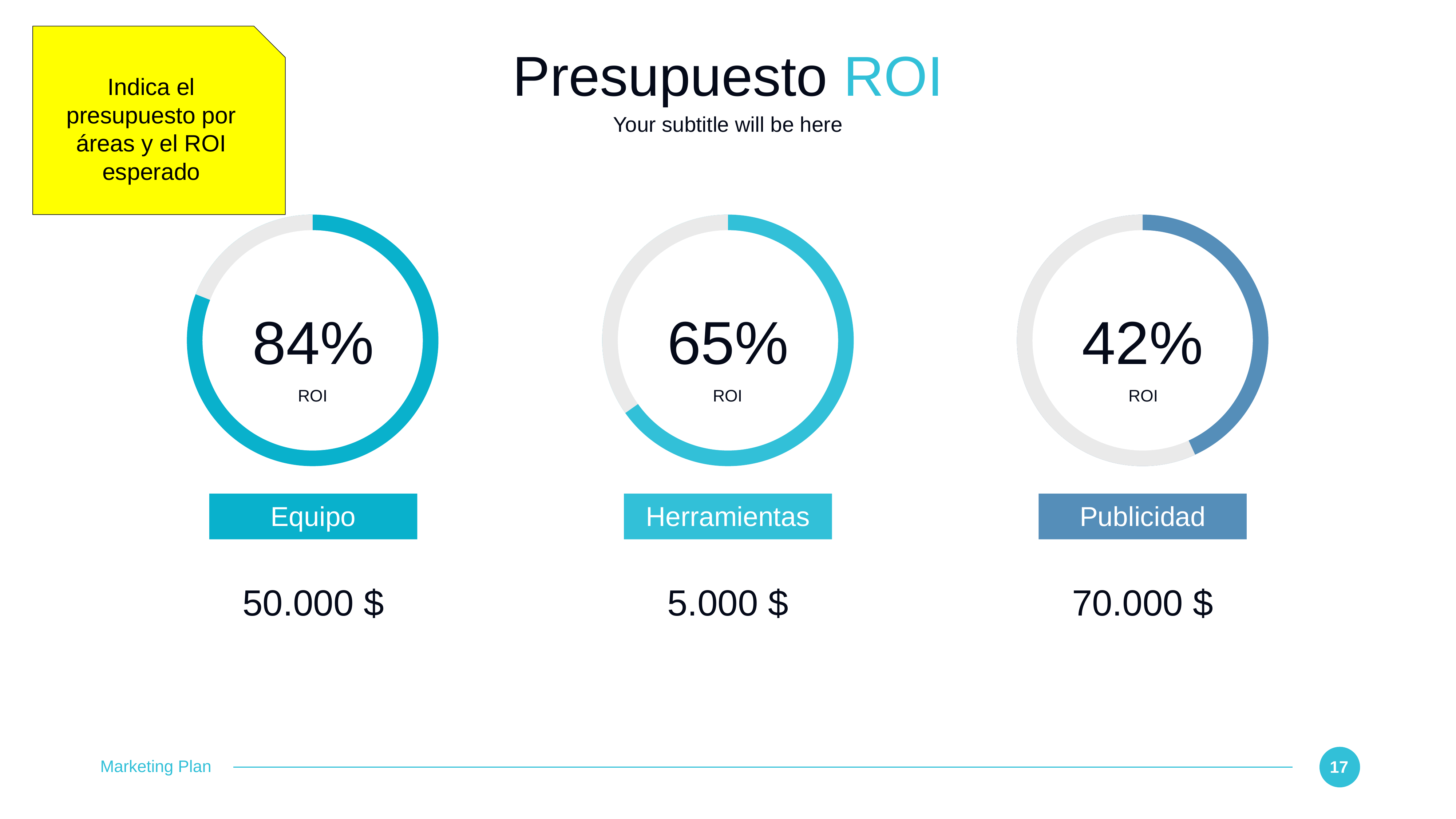

Indica el presupuesto por áreas y el ROI esperado
# Presupuesto ROI
Your subtitle will be here

84%
65%
42%
ROI
ROI
ROI

Equipo
Herramientas
Publicidad
50.000 $
5.000 $
70.000 $